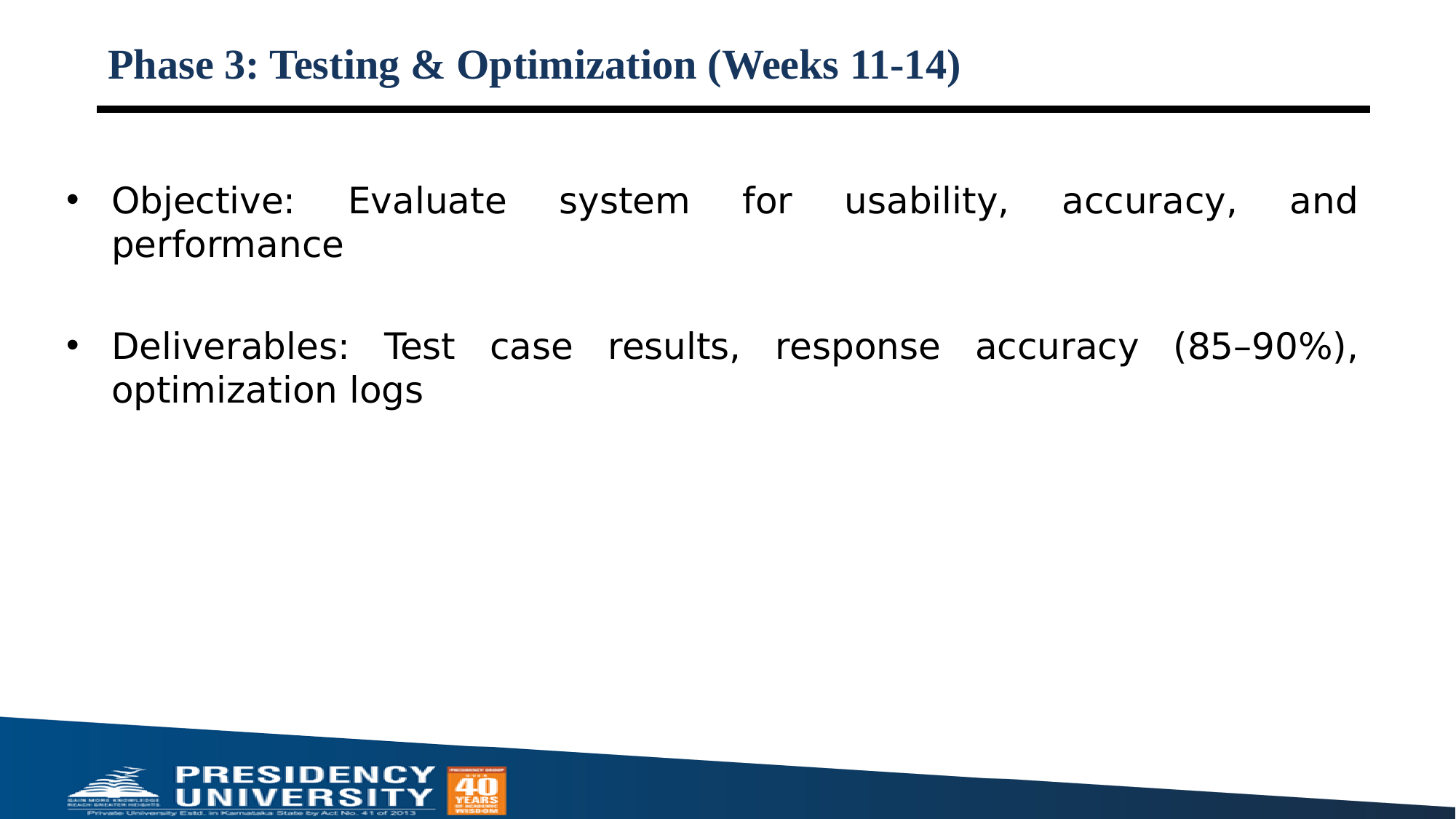

# Phase 3: Testing & Optimization (Weeks 11-14)

Objective: Evaluate system for usability, accuracy, and performance

Deliverables: Test case results, response accuracy (85–90%), optimization logs